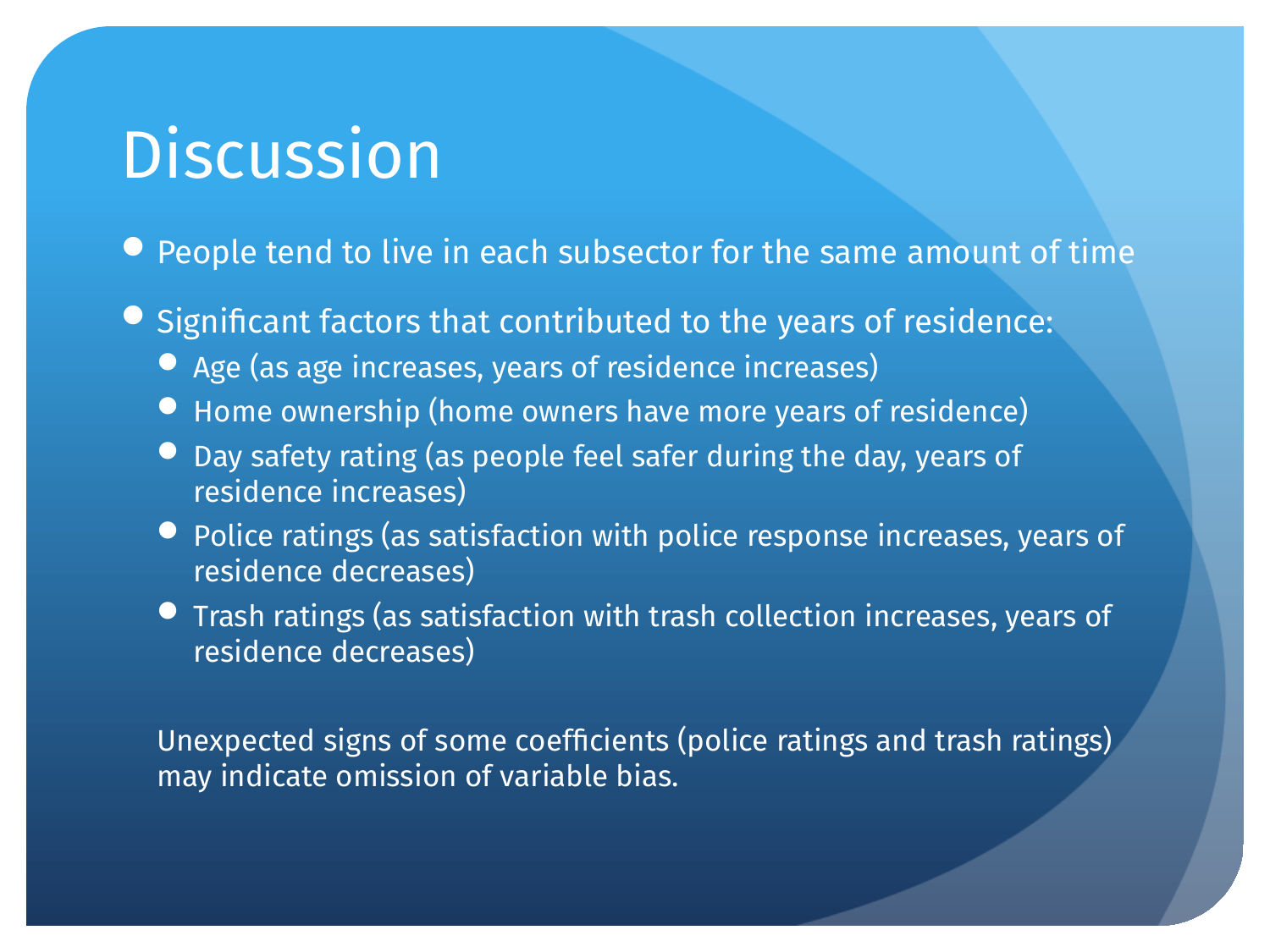

# Discussion
People tend to live in each subsector for the same amount of time
Significant factors that contributed to the years of residence:
Age (as age increases, years of residence increases)
Home ownership (home owners have more years of residence)
Day safety rating (as people feel safer during the day, years of residence increases)
Police ratings (as satisfaction with police response increases, years of residence decreases)
Trash ratings (as satisfaction with trash collection increases, years of residence decreases)

Unexpected signs of some coefficients (police ratings and trash ratings) may indicate omission of variable bias.